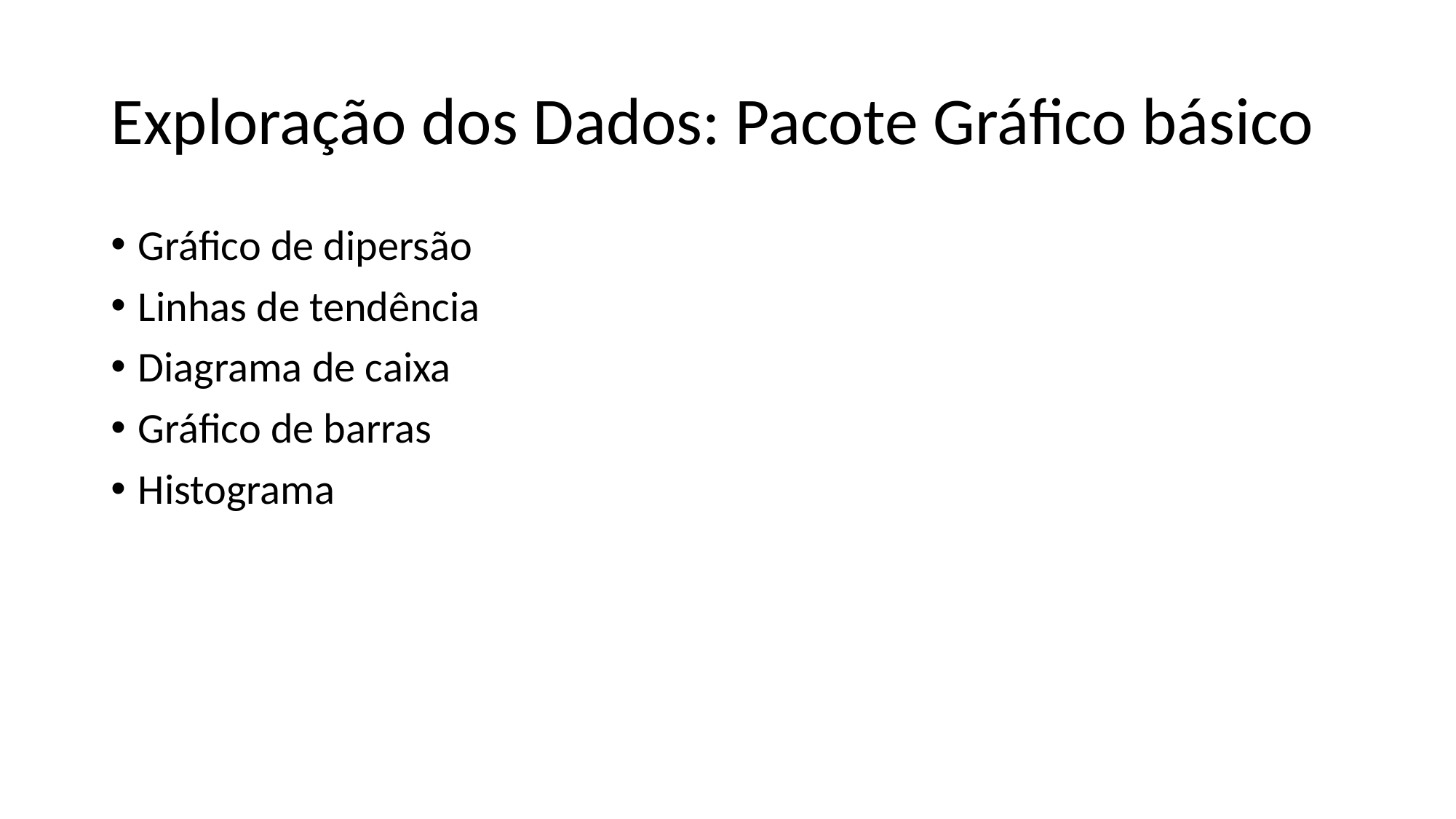

# Exploração dos Dados: Pacote Gráfico básico
Gráfico de dipersão
Linhas de tendência
Diagrama de caixa
Gráfico de barras
Histograma